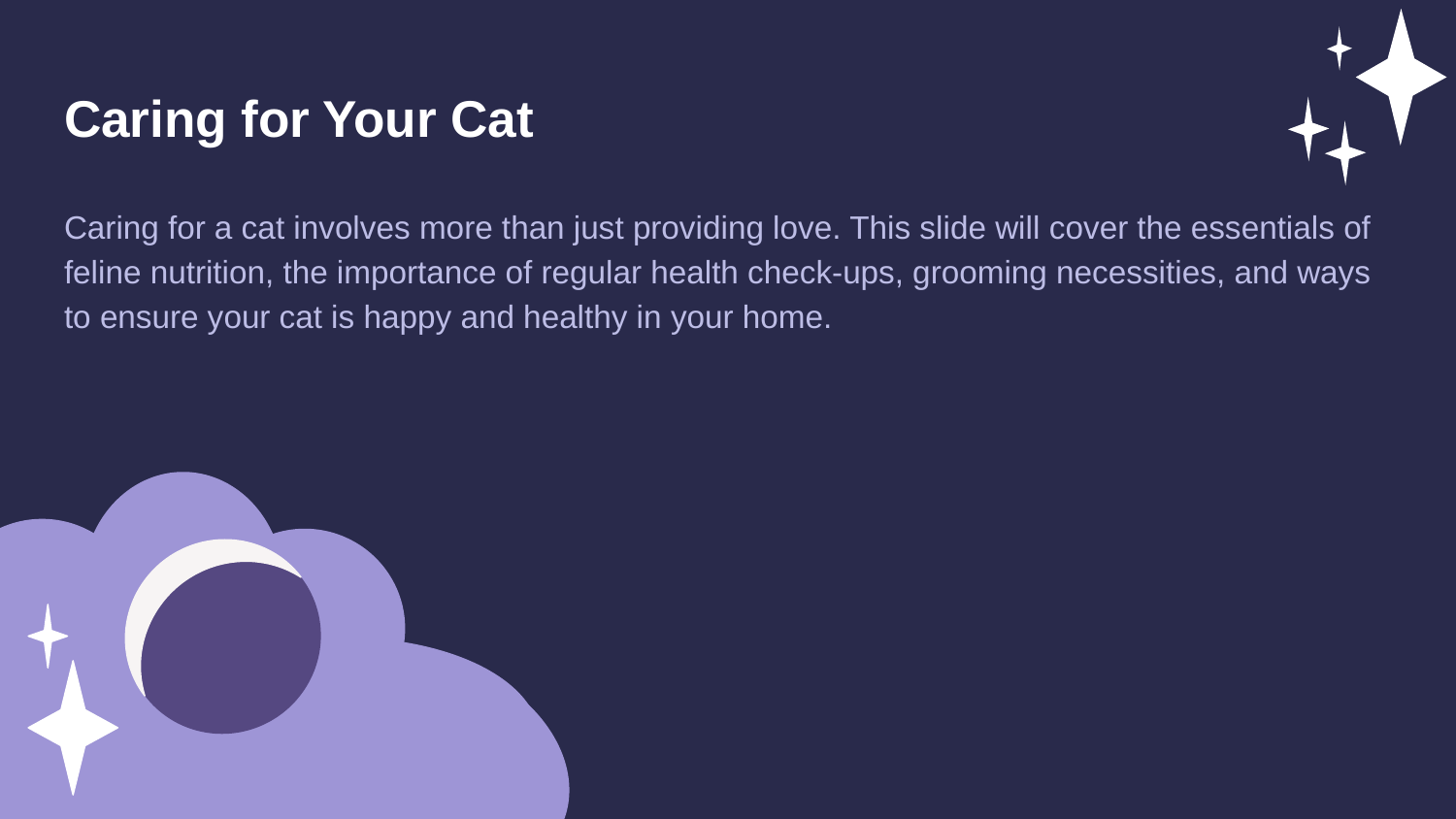

Caring for Your Cat
Caring for a cat involves more than just providing love. This slide will cover the essentials of feline nutrition, the importance of regular health check-ups, grooming necessities, and ways to ensure your cat is happy and healthy in your home.